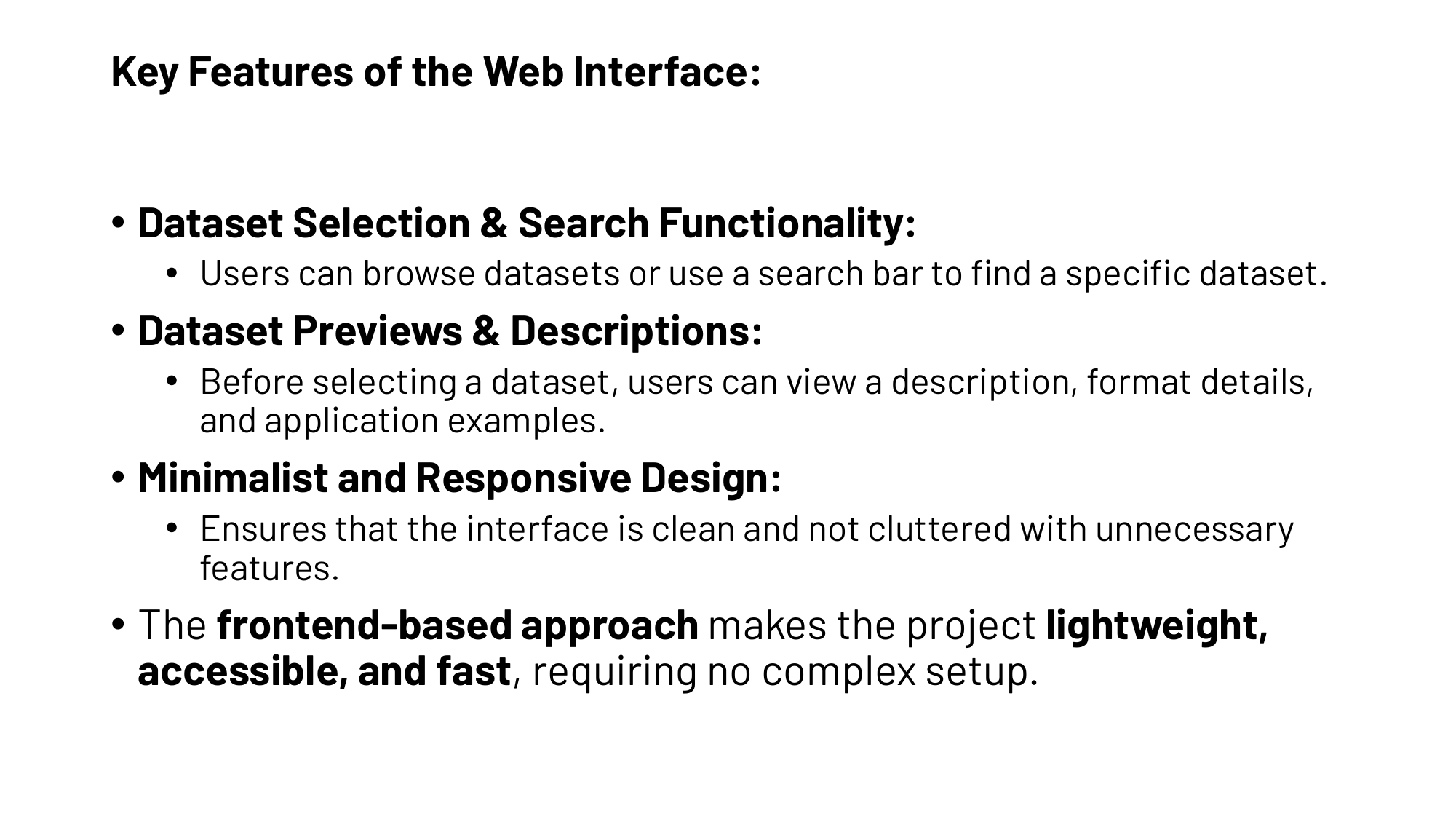

# Key Features of the Web Interface:
Dataset Selection & Search Functionality:
Users can browse datasets or use a search bar to find a specific dataset.
Dataset Previews & Descriptions:
Before selecting a dataset, users can view a description, format details, and application examples.
Minimalist and Responsive Design:
Ensures that the interface is clean and not cluttered with unnecessary features.
The frontend-based approach makes the project lightweight, accessible, and fast, requiring no complex setup.